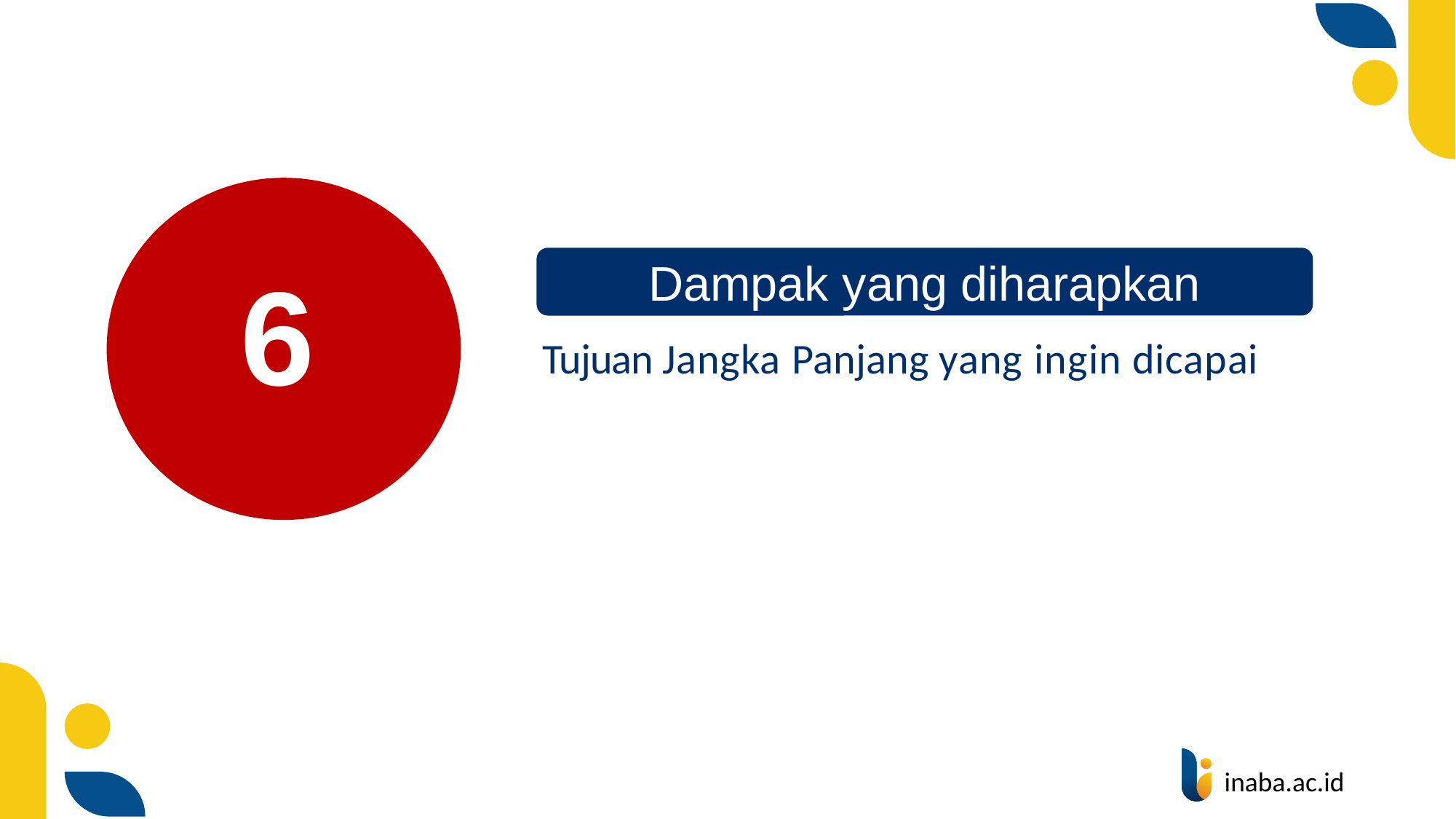

Dampak yang diharapkan
6
Tujuan Jangka Panjang yang ingin dicapai